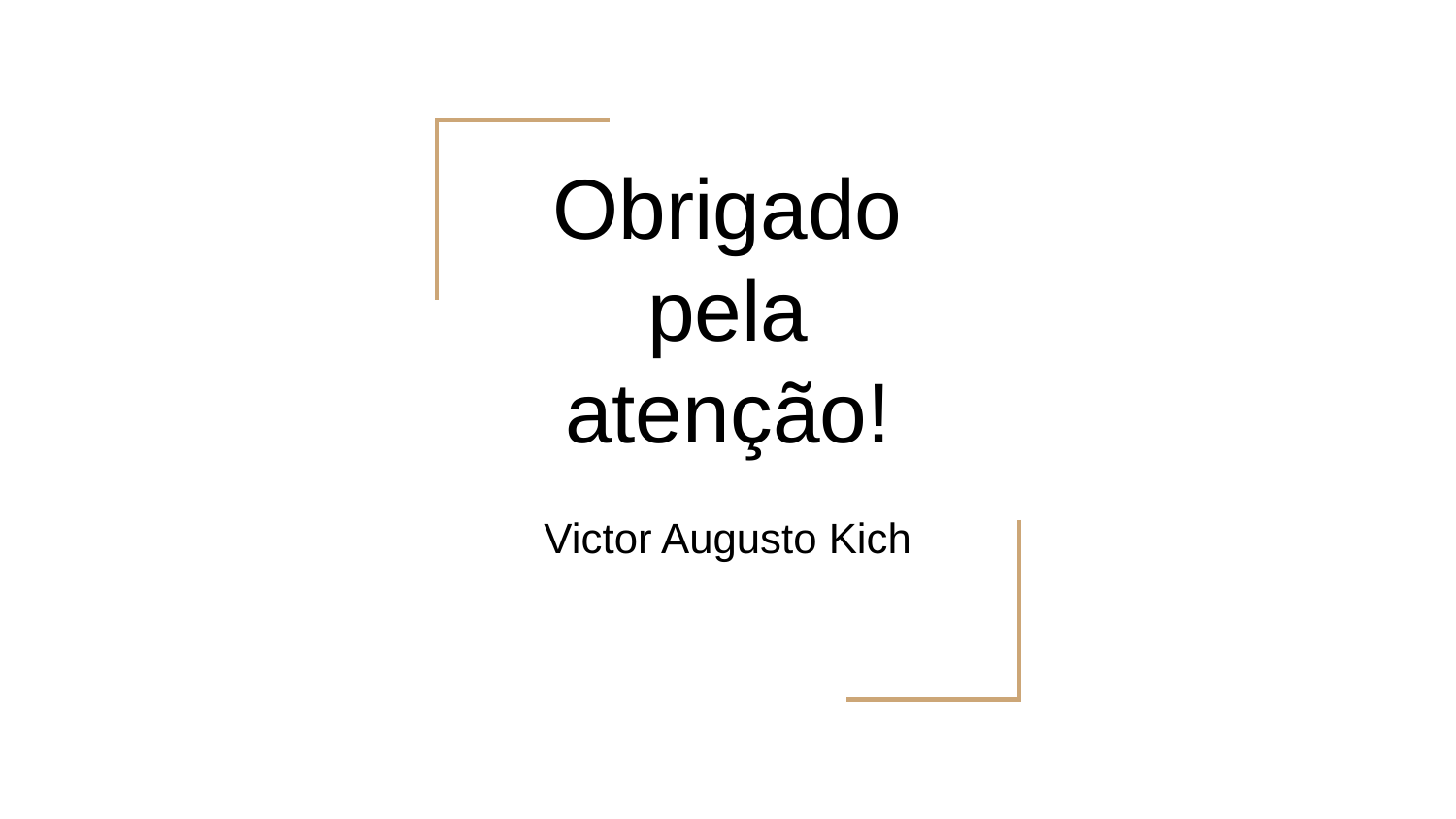

# Obrigado pela atenção!
Victor Augusto Kich